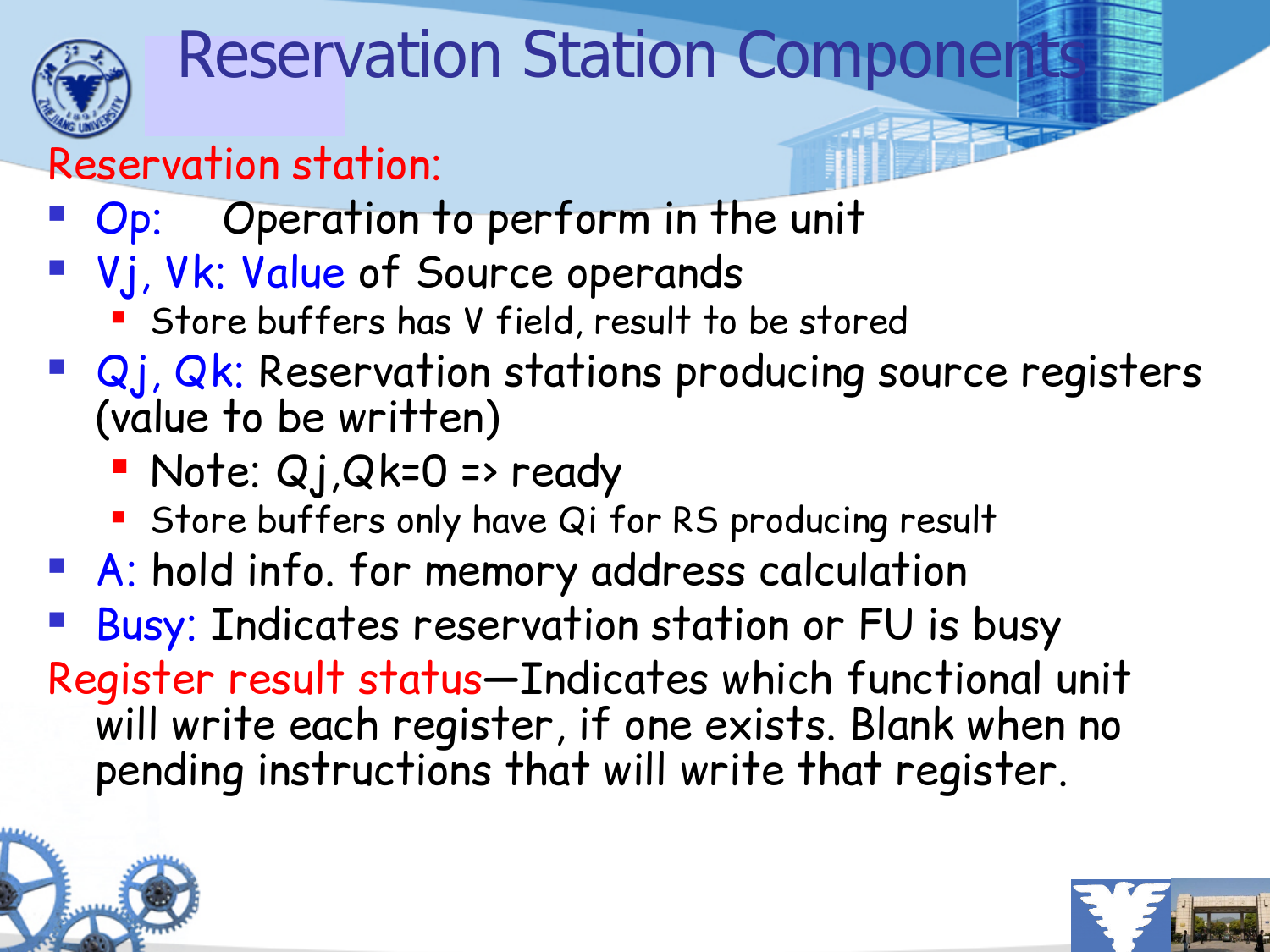

# Reservation Station Components
Reservation station:
Op:	Operation to perform in the unit
Vj, Vk: Value of Source operands
Store buffers has V field, result to be stored
Qj, Qk: Reservation stations producing source registers (value to be written)
Note: Qj,Qk=0 => ready
Store buffers only have Qi for RS producing result
A: hold info. for memory address calculation
Busy: Indicates reservation station or FU is busy
Register result status—Indicates which functional unit will write each register, if one exists. Blank when no pending instructions that will write that register.